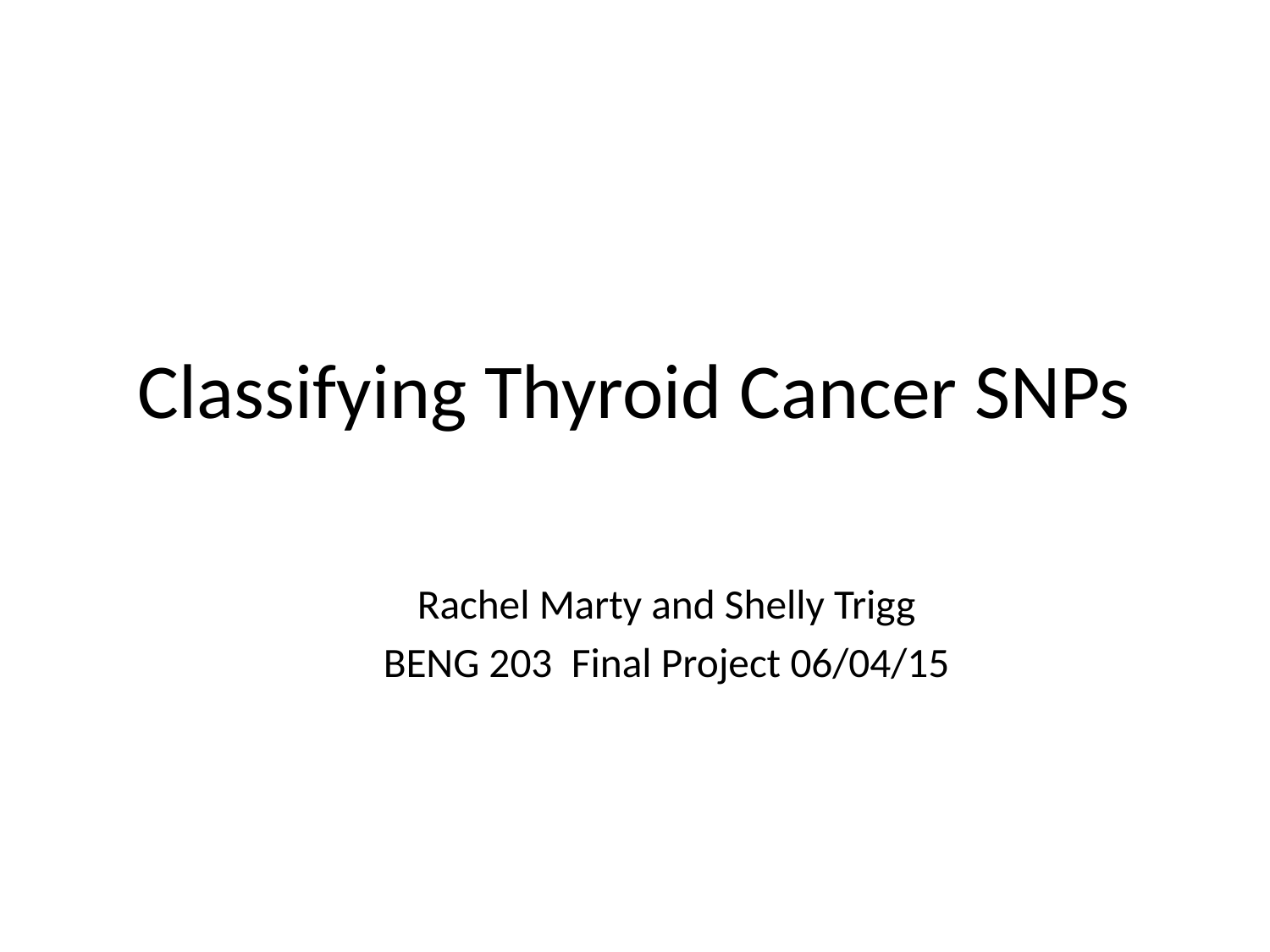

# Classifying Thyroid Cancer SNPs
Rachel Marty and Shelly Trigg
BENG 203  Final Project 06/04/15